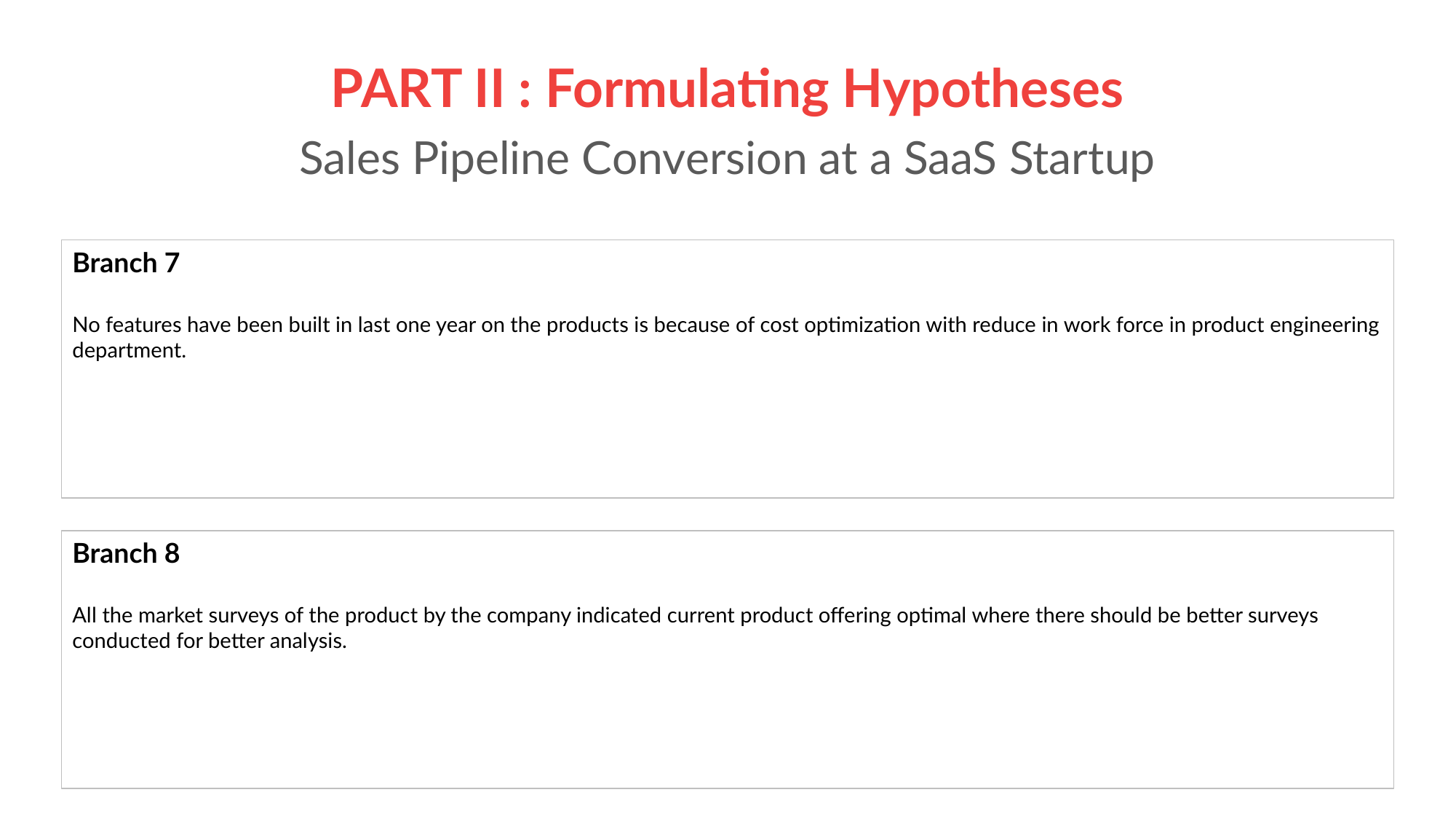

# PART II : Formulating Hypotheses Sales Pipeline Conversion at a SaaS Startup
Branch 7

No features have been built in last one year on the products is because of cost optimization with reduce in work force in product engineering department.
Branch 8

All the market surveys of the product by the company indicated current product offering optimal where there should be better surveys conducted for better analysis.